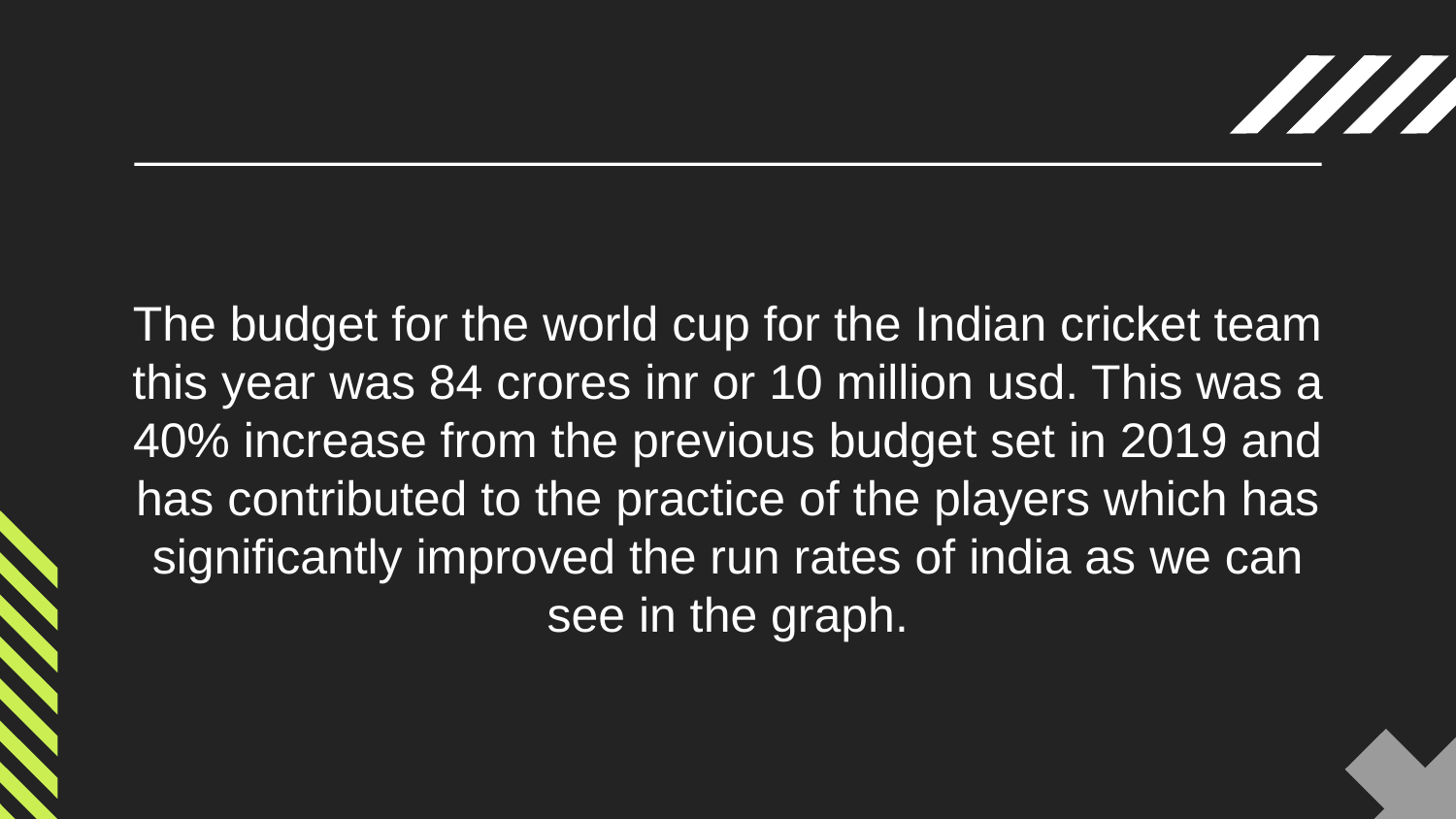

The budget for the world cup for the Indian cricket team this year was 84 crores inr or 10 million usd. This was a 40% increase from the previous budget set in 2019 and has contributed to the practice of the players which has significantly improved the run rates of india as we can see in the graph.